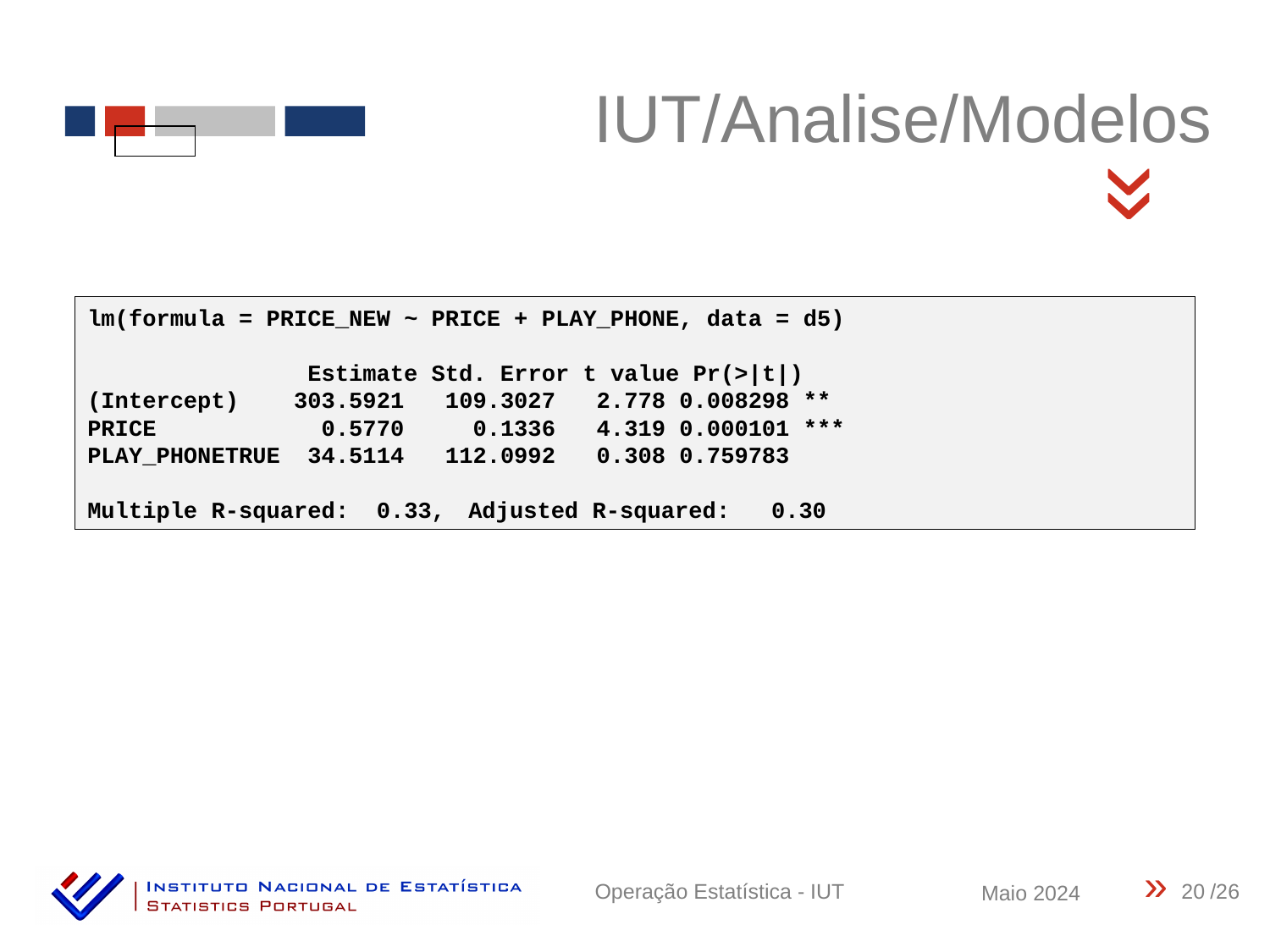

IUT/Analise/Modelos
«
lm(formula = PRICE_NEW ~ PRICE + PLAY_PHONE, data = d5)

                Estimate Std. Error t value Pr(>|t|)
(Intercept)    303.5921   109.3027   2.778 0.008298 **
PRICE            0.5770     0.1336   4.319 0.000101 ***
PLAY_PHONETRUE  34.5114   112.0992   0.308 0.759783

Multiple R-squared:  0.33,	Adjusted R-squared:   0.30
20